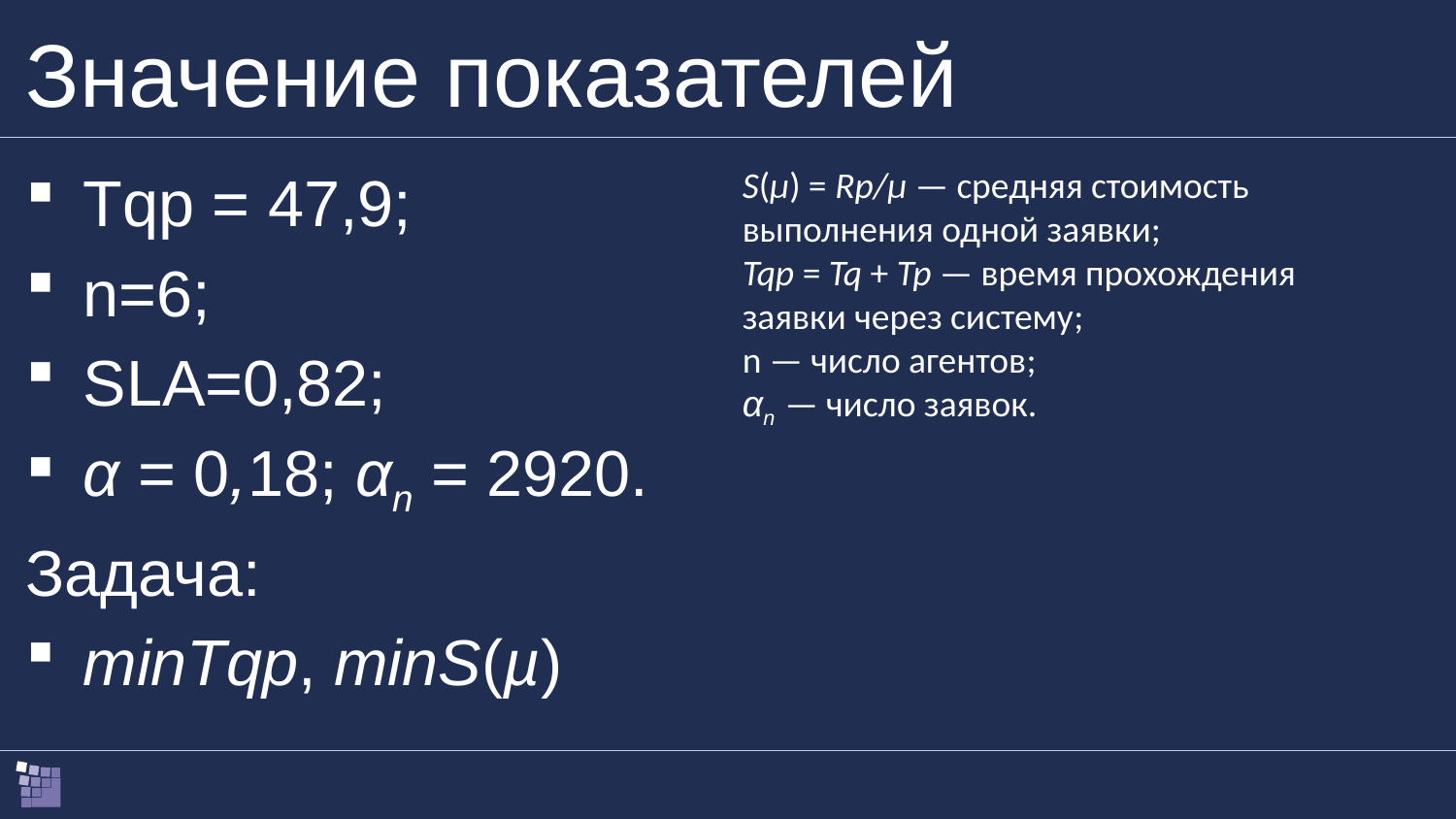

# Значение показателей
Tqp = 47,9;
n=6;
SLA=0,82;
α = 0,18; αn = 2920.
Задача:
minTqp, minS(µ)

S(µ) = Rp/µ — средняя стоимость выполнения одной заявки;
Tqp = Tq + Tp — время прохождения заявки через систему;
n — число агентов;
αn — число заявок.